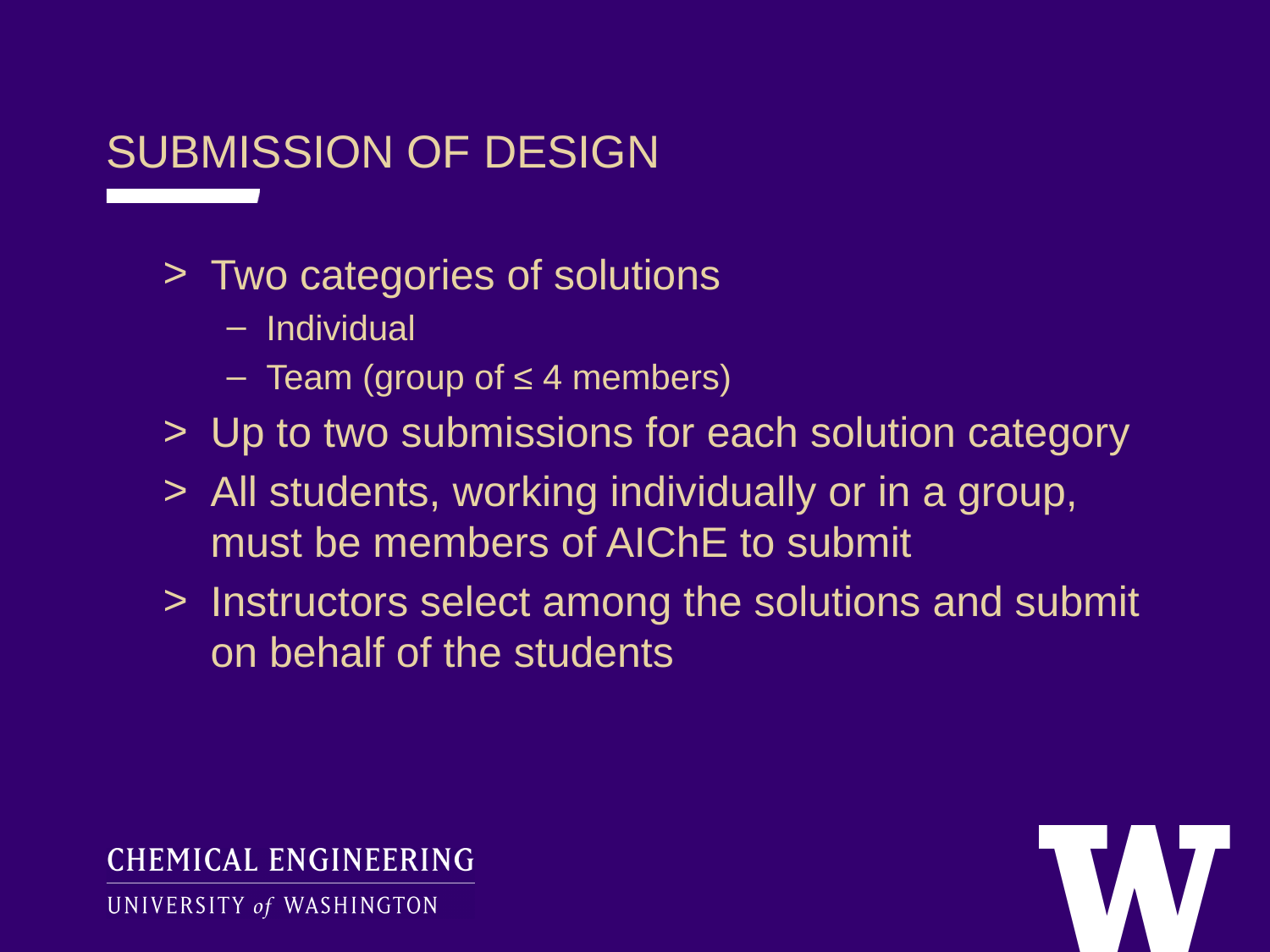

SUBMISSION OF DESIGN
Two categories of solutions
Individual
Team (group of ≤ 4 members)
Up to two submissions for each solution category
All students, working individually or in a group, must be members of AIChE to submit
Instructors select among the solutions and submit on behalf of the students